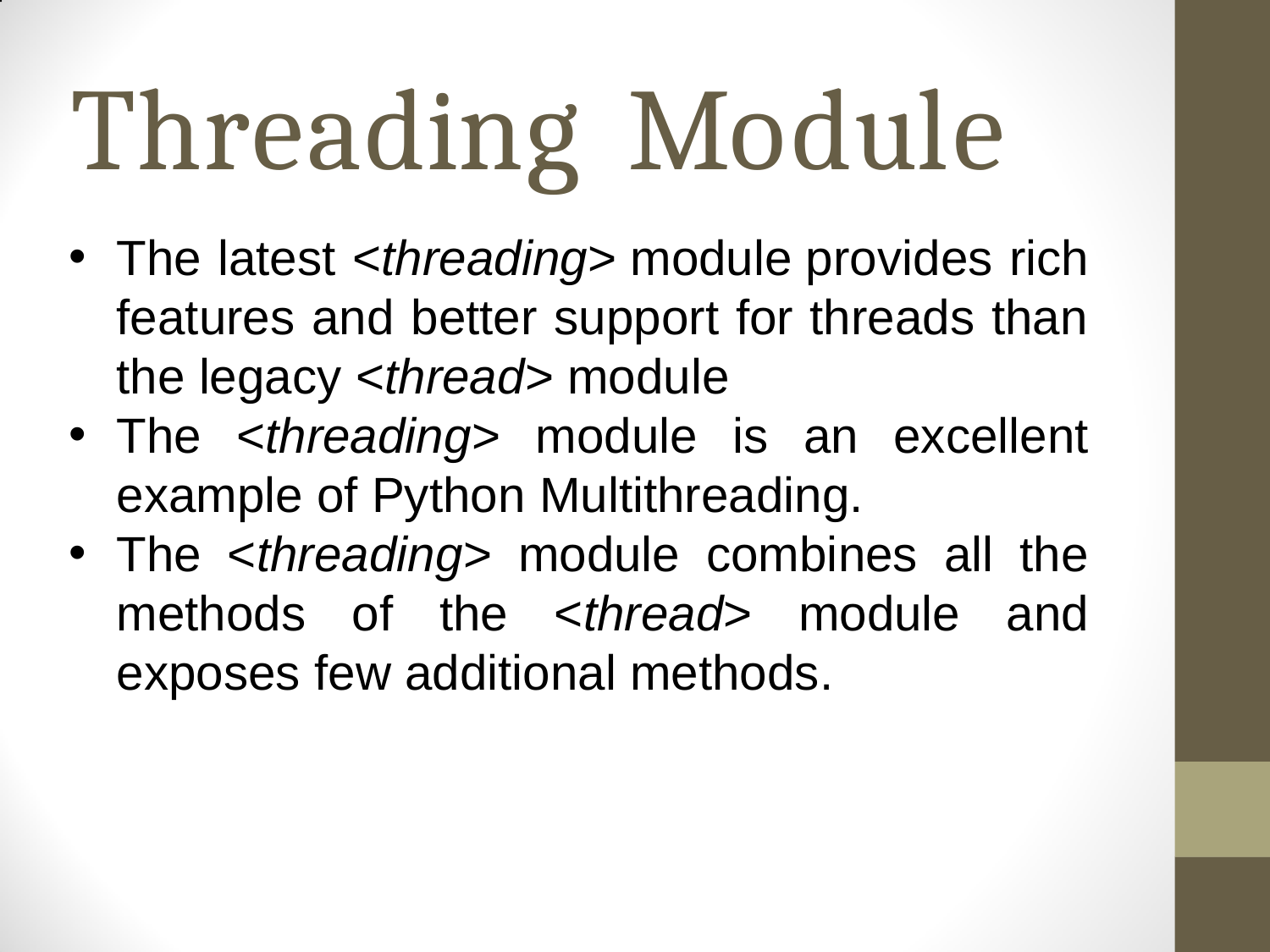

# Threading  Module
The latest <threading> module provides rich features and better support for threads than the legacy <thread> module
The <threading> module is an excellent example of Python Multithreading.
The <threading> module combines all the methods of the <thread> module and exposes few additional methods.